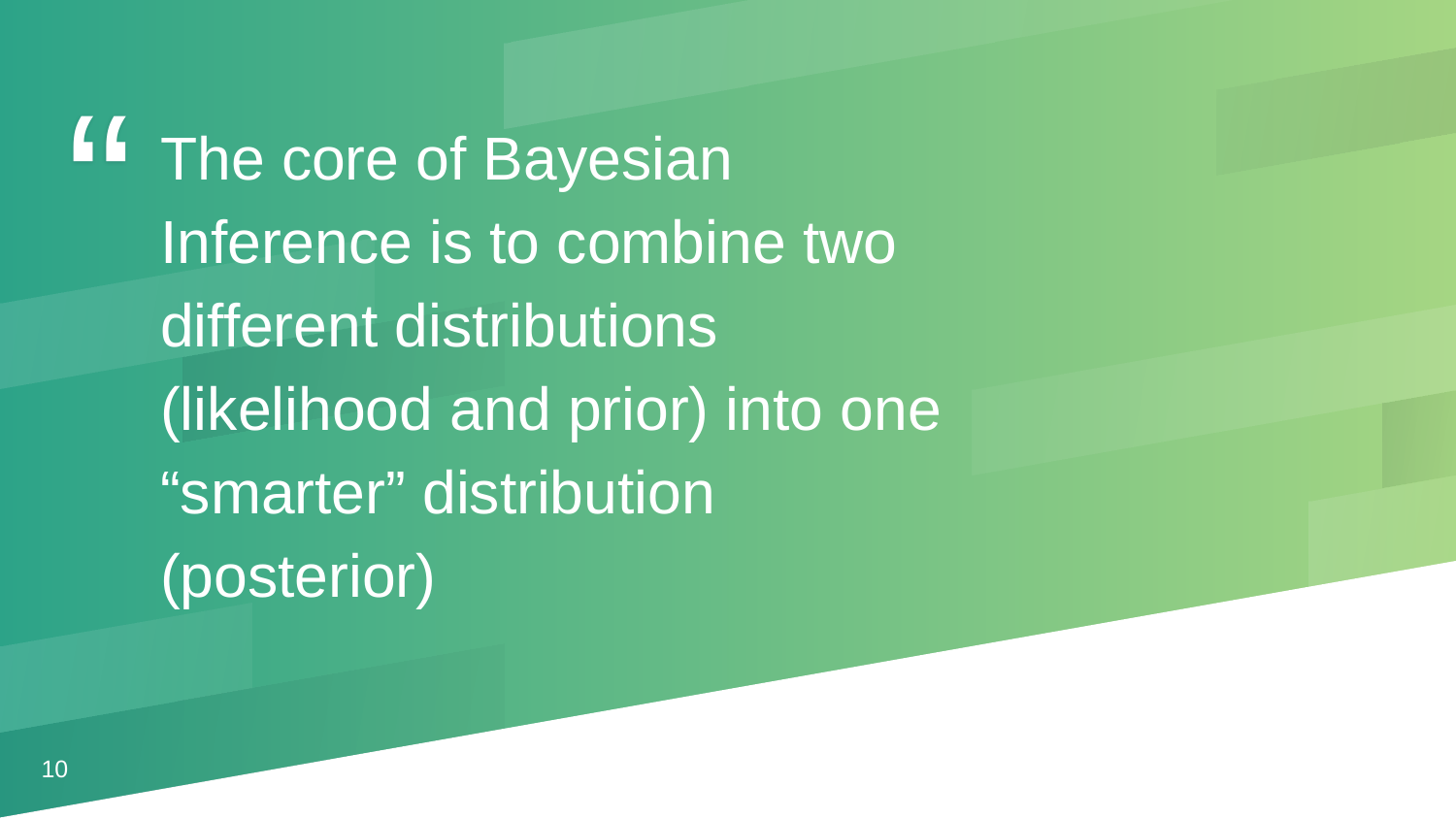

The core of Bayesian Inference is to combine two different distributions (likelihood and prior) into one “smarter” distribution (posterior)
10